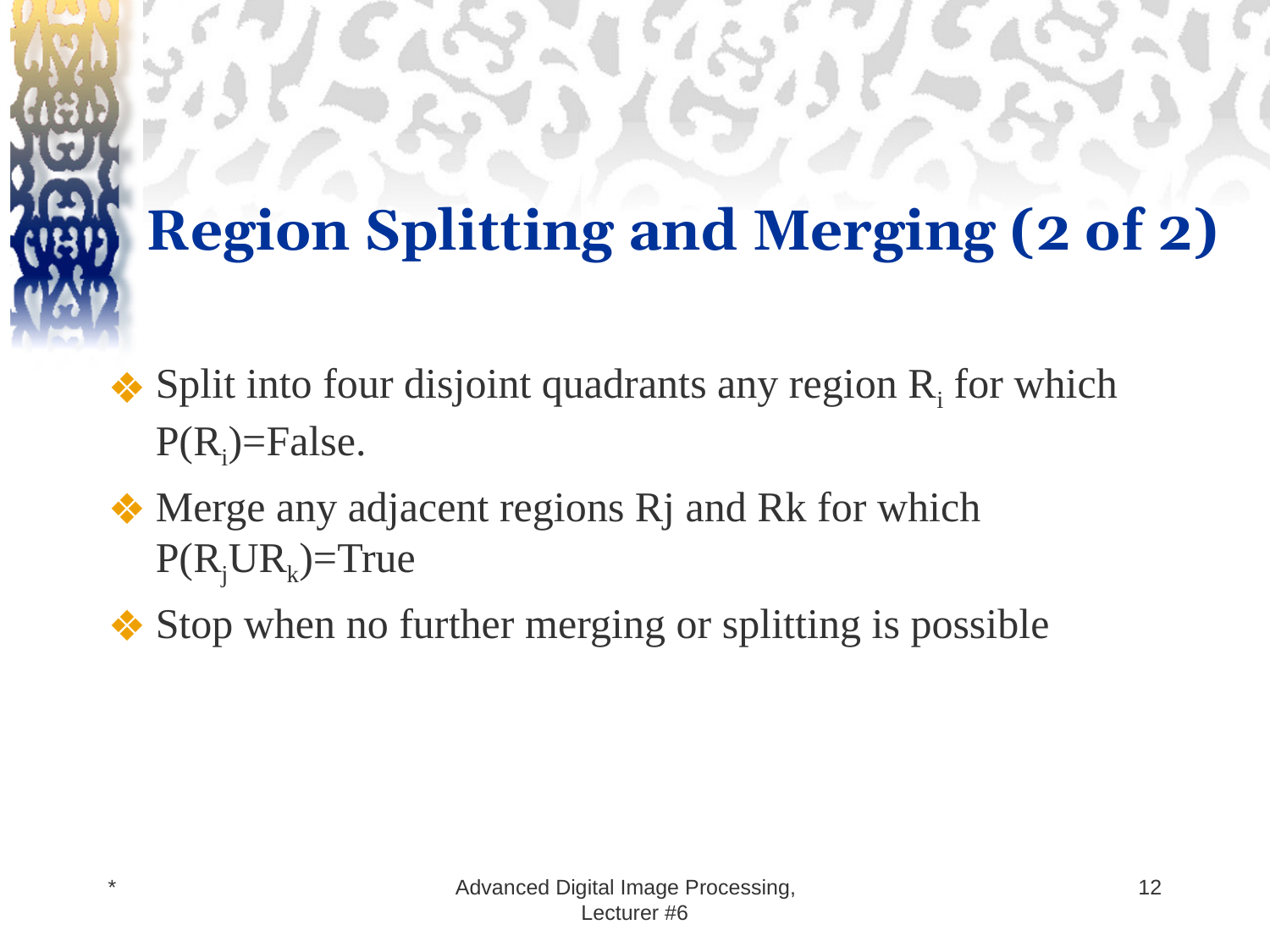

# Region Splitting and Merging (2 of 2)
Split into four disjoint quadrants any region Ri for which P(Ri)=False.
Merge any adjacent regions Rj and Rk for which P(RjURk)=True
Stop when no further merging or splitting is possible
*
Advanced Digital Image Processing,    Lecturer #6
12